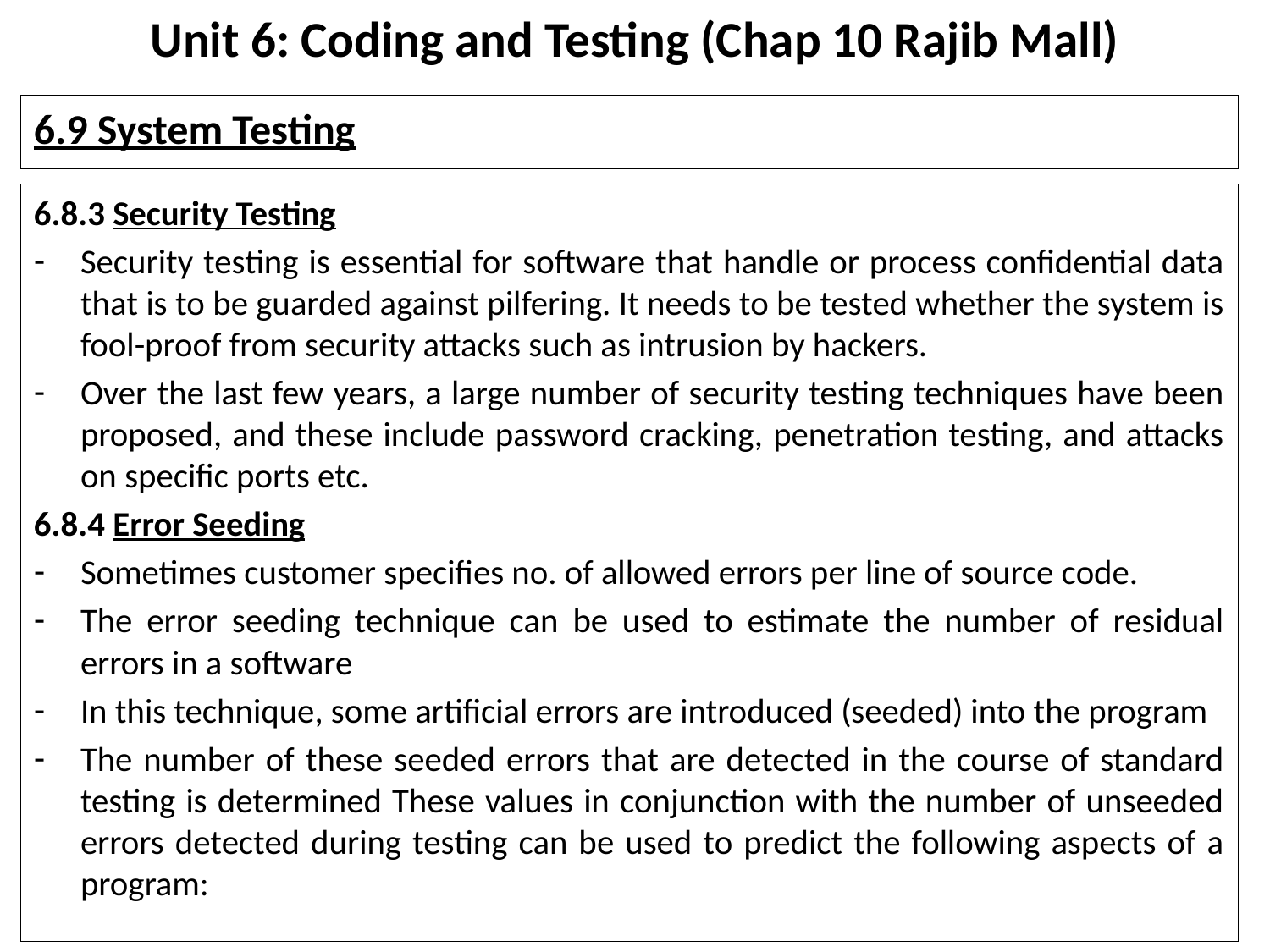

# Unit 6: Coding and Testing (Chap 10 Rajib Mall)
6.9 System Testing
6.8.3 Security Testing
Security testing is essential for software that handle or process confidential data that is to be guarded against pilfering. It needs to be tested whether the system is fool-proof from security attacks such as intrusion by hackers.
Over the last few years, a large number of security testing techniques have been proposed, and these include password cracking, penetration testing, and attacks on specific ports etc.
6.8.4 Error Seeding
Sometimes customer specifies no. of allowed errors per line of source code.
The error seeding technique can be used to estimate the number of residual errors in a software
In this technique, some artificial errors are introduced (seeded) into the program
The number of these seeded errors that are detected in the course of standard testing is determined These values in conjunction with the number of unseeded errors detected during testing can be used to predict the following aspects of a program: